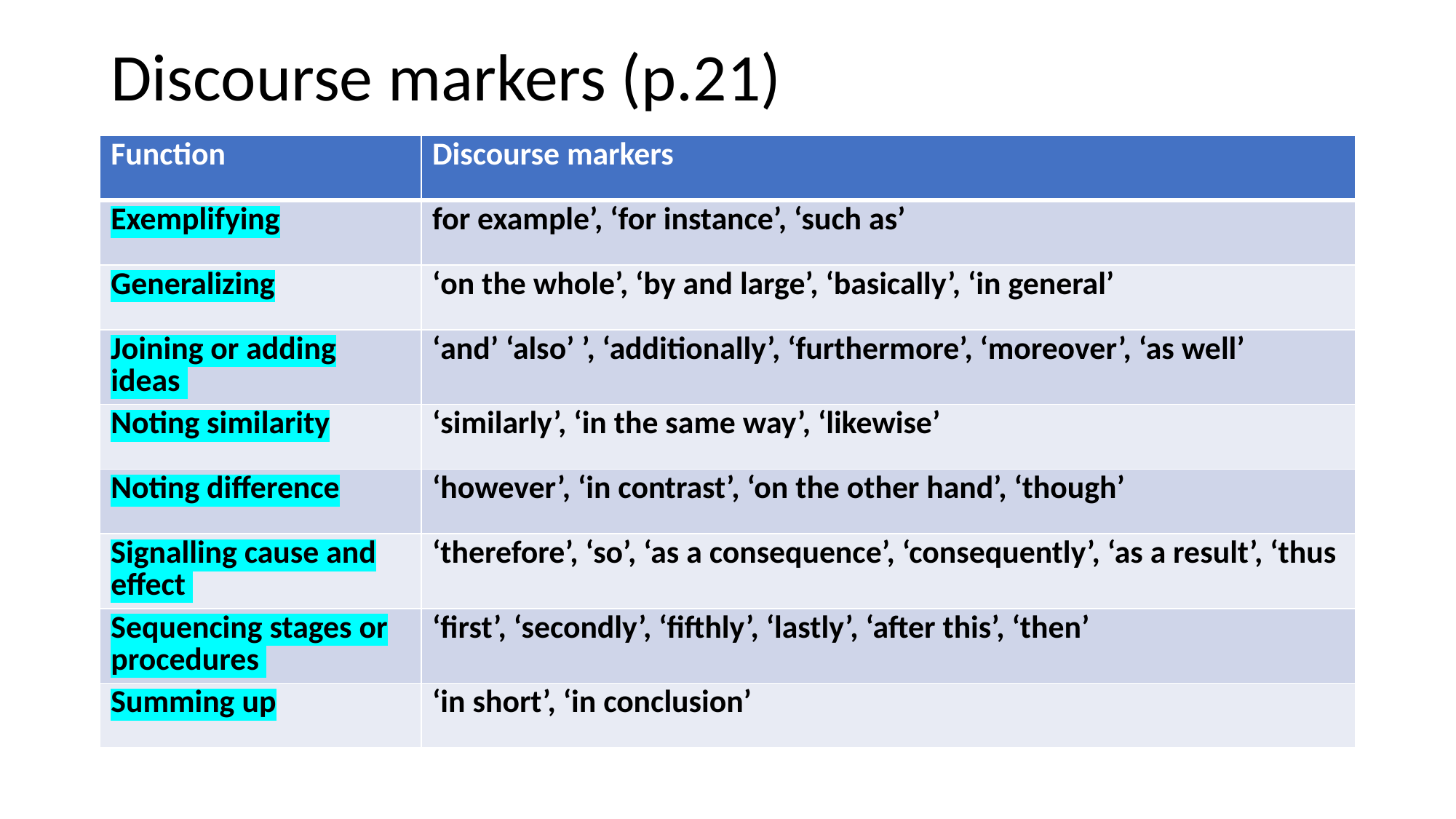

# Discourse markers (p.21)
| Function | Discourse markers |
| --- | --- |
| Exemplifying | for example’, ‘for instance’, ‘such as’ |
| Generalizing | ‘on the whole’, ‘by and large’, ‘basically’, ‘in general’ |
| Joining or adding ideas | ‘and’ ‘also’ ’, ‘additionally’, ‘furthermore’, ‘moreover’, ‘as well’ |
| Noting similarity | ‘similarly’, ‘in the same way’, ‘likewise’ |
| Noting difference | ‘however’, ‘in contrast’, ‘on the other hand’, ‘though’ |
| Signalling cause and effect | ‘therefore’, ‘so’, ‘as a consequence’, ‘consequently’, ‘as a result’, ‘thus |
| Sequencing stages or procedures | ‘first’, ‘secondly’, ‘fifthly’, ‘lastly’, ‘after this’, ‘then’ |
| Summing up | ‘in short’, ‘in conclusion’ |